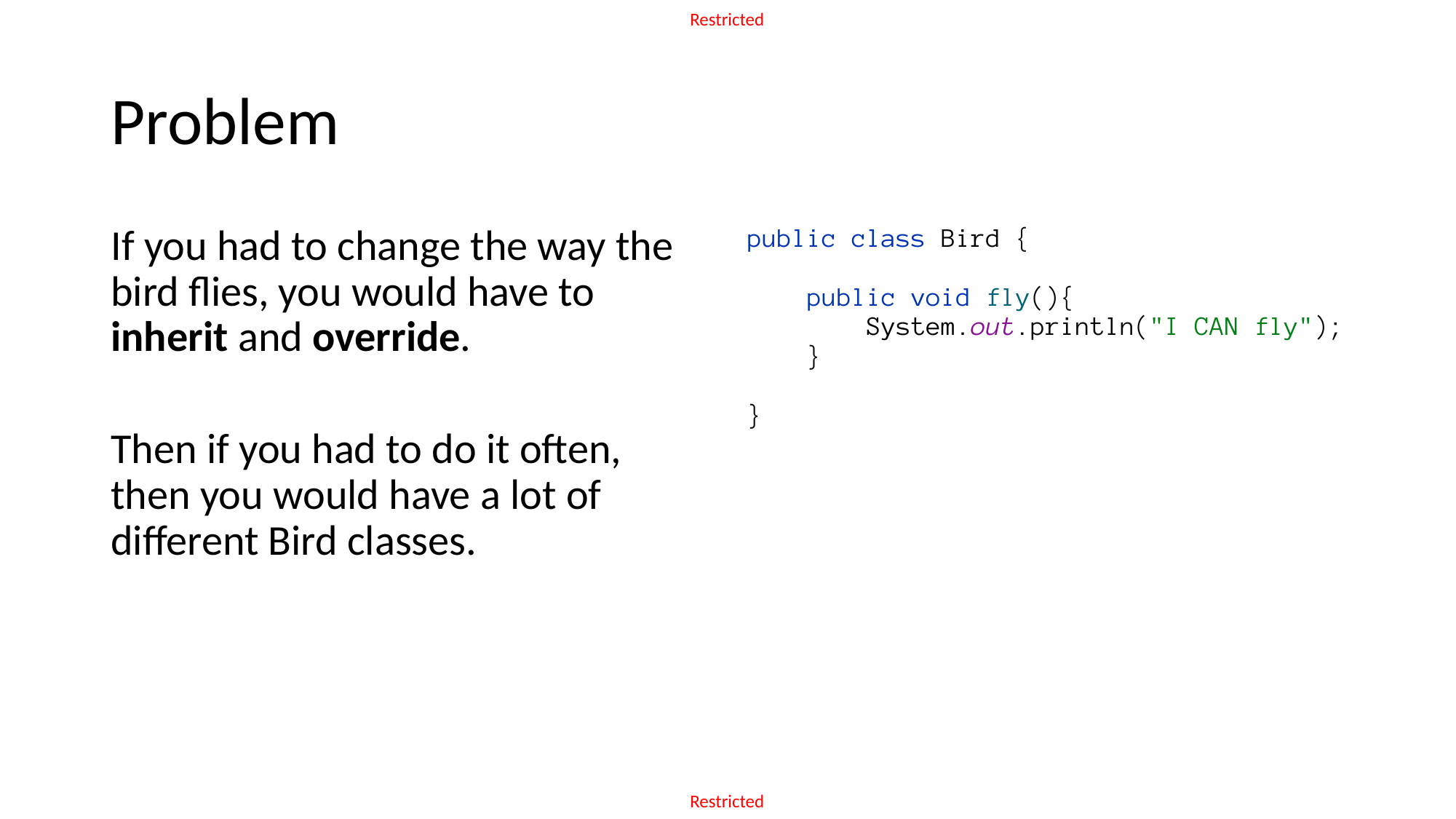

# Problem
If you had to change the way the bird flies, you would have to inherit and override.
Then if you had to do it often, then you would have a lot of different Bird classes.
public class Bird { 
 
    public void fly(){ 
        System.out.println("I CAN fly"); 
    } 
}